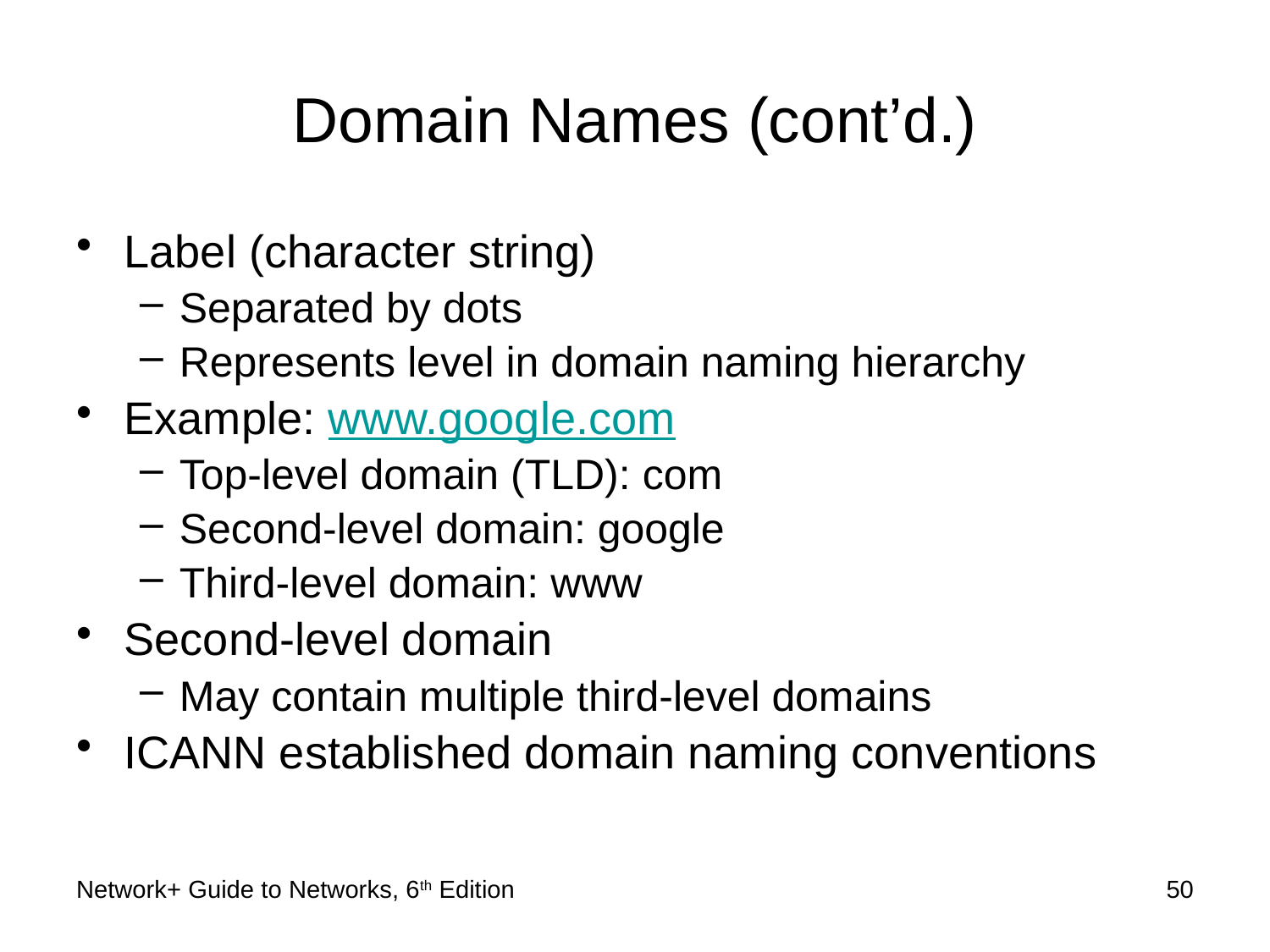

# Domain Names (cont’d.)
Label (character string)
Separated by dots
Represents level in domain naming hierarchy
Example: www.google.com
Top-level domain (TLD): com
Second-level domain: google
Third-level domain: www
Second-level domain
May contain multiple third-level domains
ICANN established domain naming conventions
Network+ Guide to Networks, 6th Edition
50